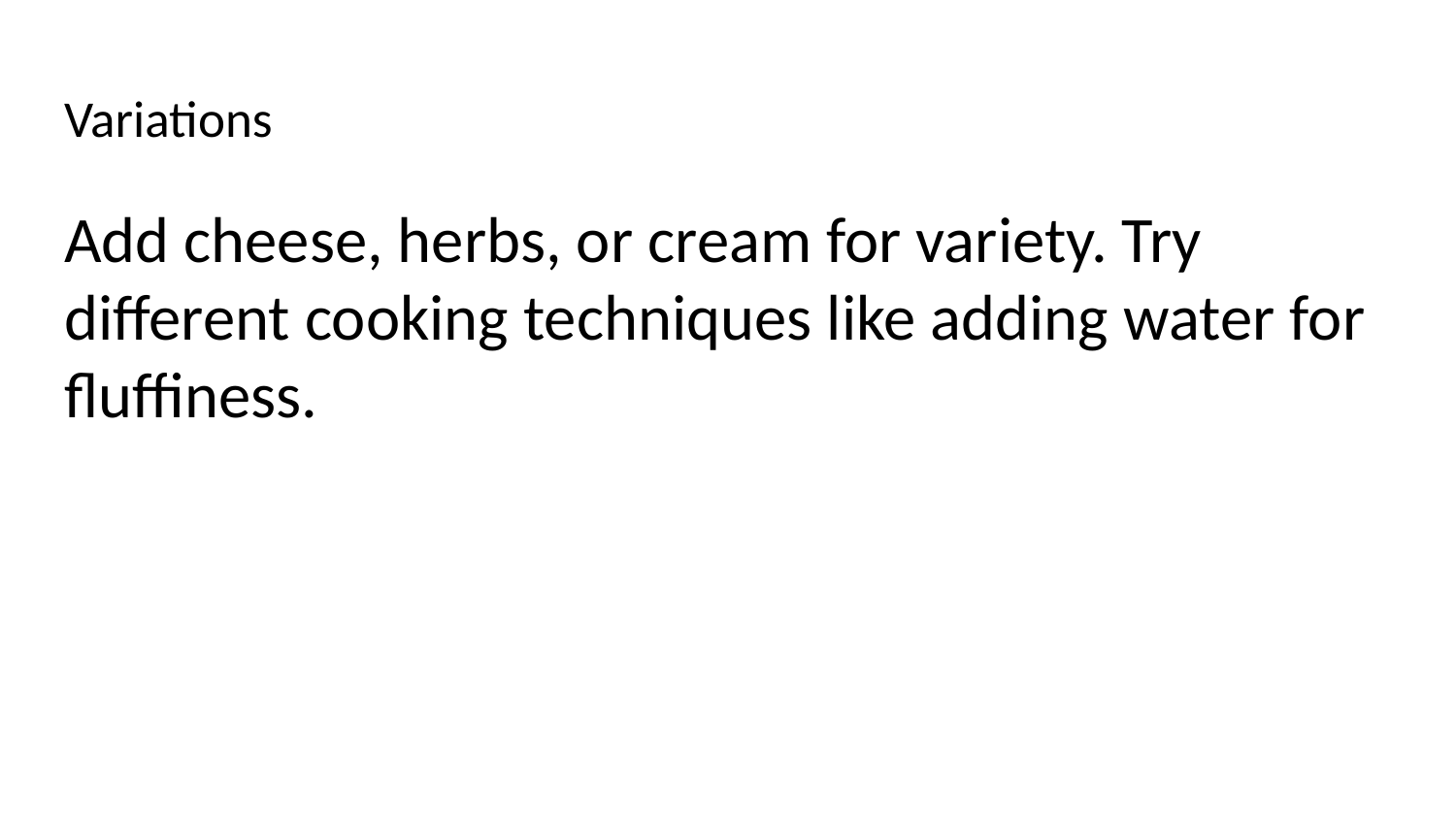

# Variations
Add cheese, herbs, or cream for variety. Try different cooking techniques like adding water for fluffiness.